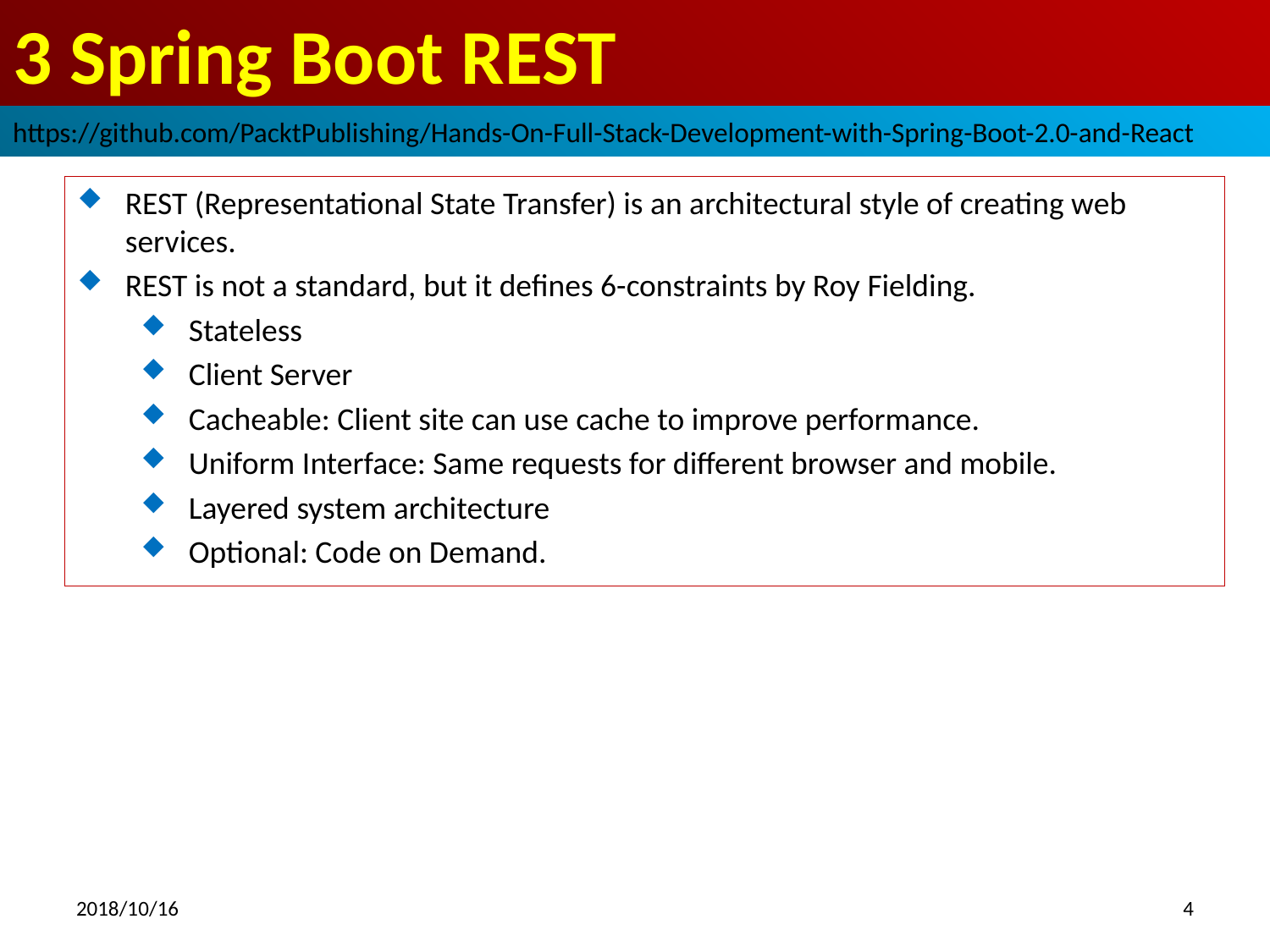

# 3 Spring Boot REST
https://github.com/PacktPublishing/Hands-On-Full-Stack-Development-with-Spring-Boot-2.0-and-React
REST (Representational State Transfer) is an architectural style of creating web services.
REST is not a standard, but it defines 6-constraints by Roy Fielding.
Stateless
Client Server
Cacheable: Client site can use cache to improve performance.
Uniform Interface: Same requests for different browser and mobile.
Layered system architecture
Optional: Code on Demand.

2018/10/16
4